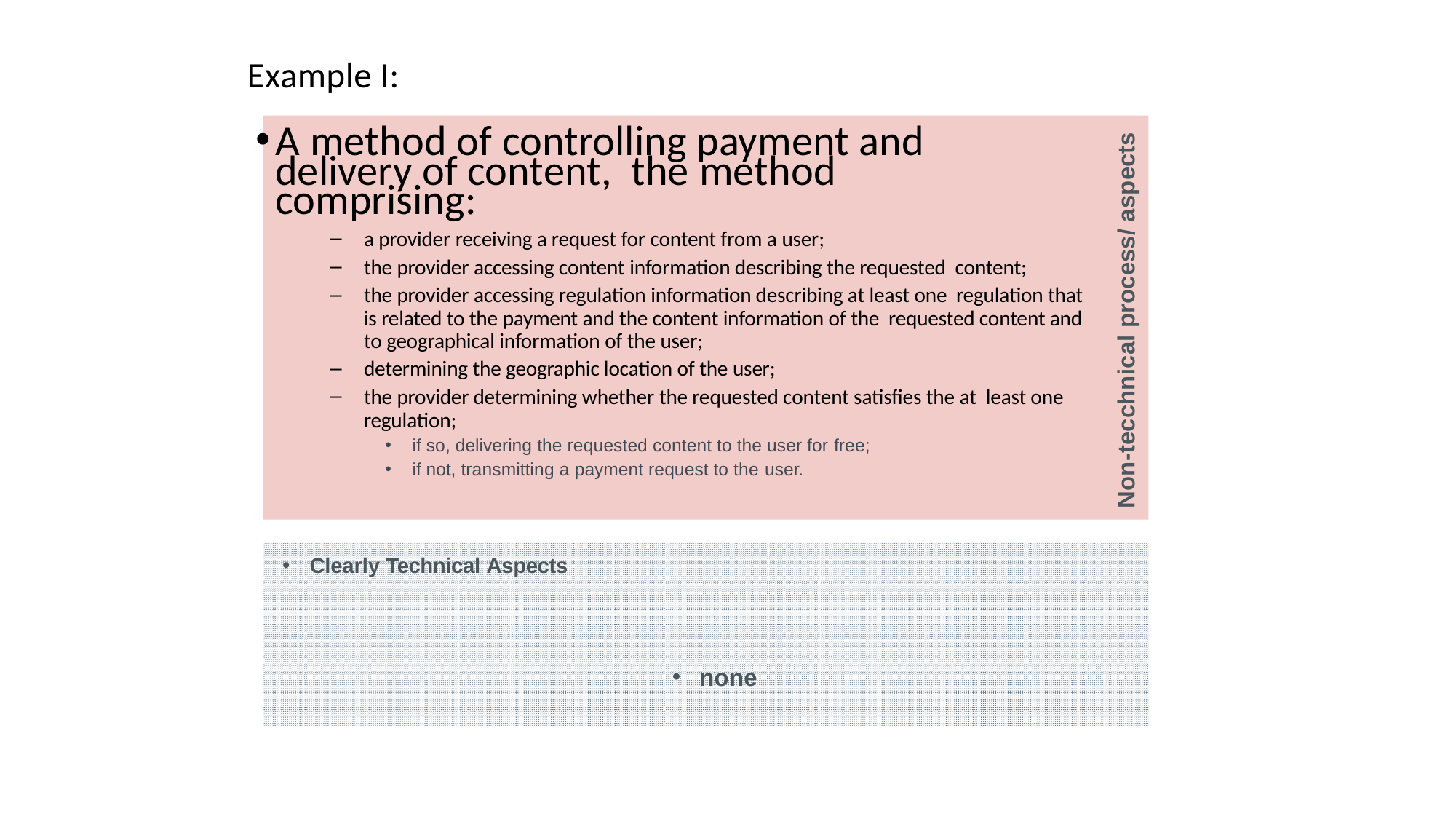

# Example I:

A method of controlling payment and delivery of content,  the method comprising:
a provider receiving a request for content from a user;
the provider accessing content information describing the requested  content;
the provider accessing regulation information describing at least one  regulation that is related to the payment and the content information of the  requested content and to geographical information of the user;
determining the geographic location of the user;
the provider determining whether the requested content satisfies the at  least one regulation;
if so, delivering the requested content to the user for free;
if not, transmitting a payment request to the user.

Clearly Technical Aspects

none
Non-tecchnical process/ aspects